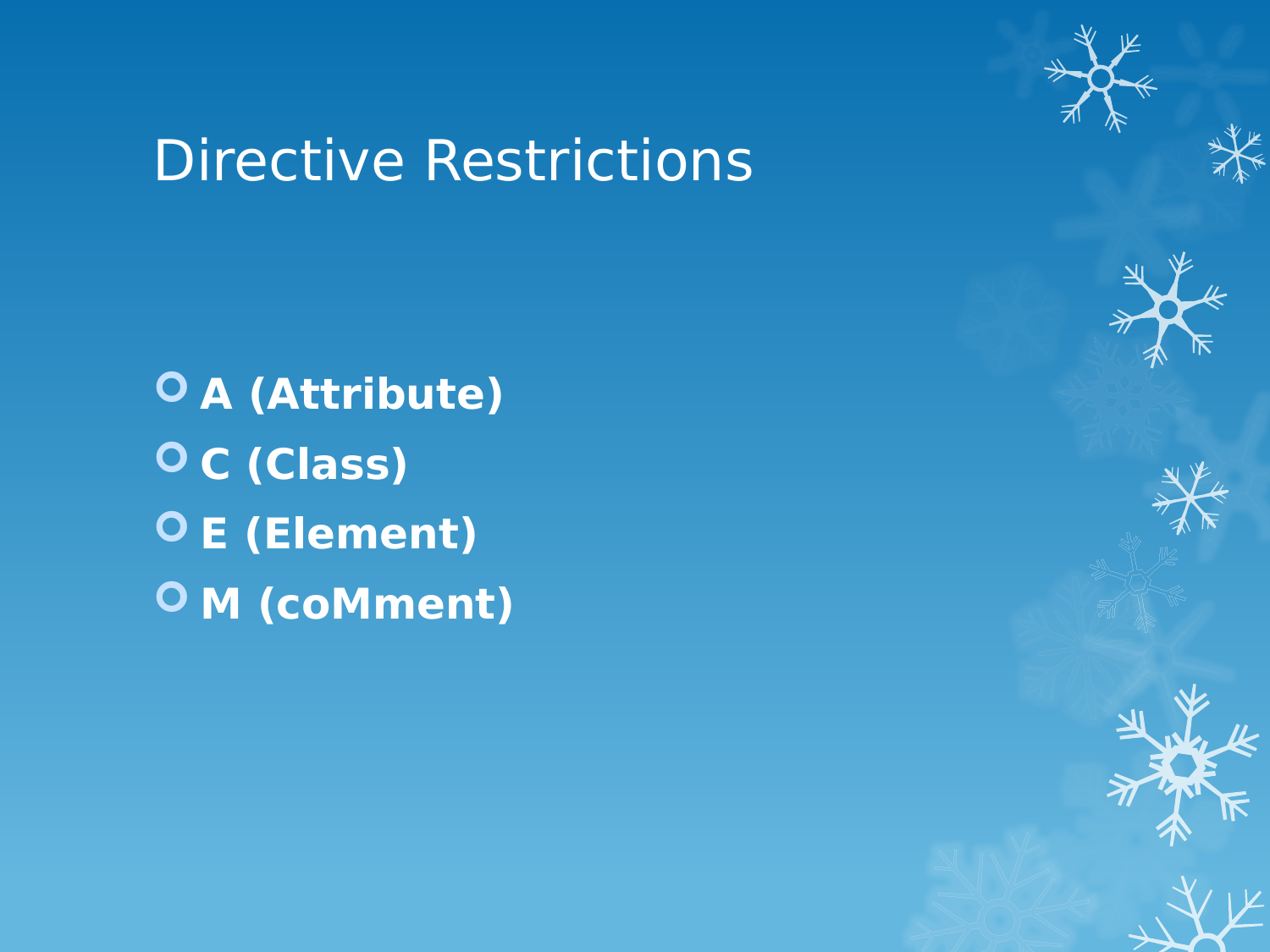

# Directive Restrictions
A (Attribute)
C (Class)
E (Element)
M (coMment)